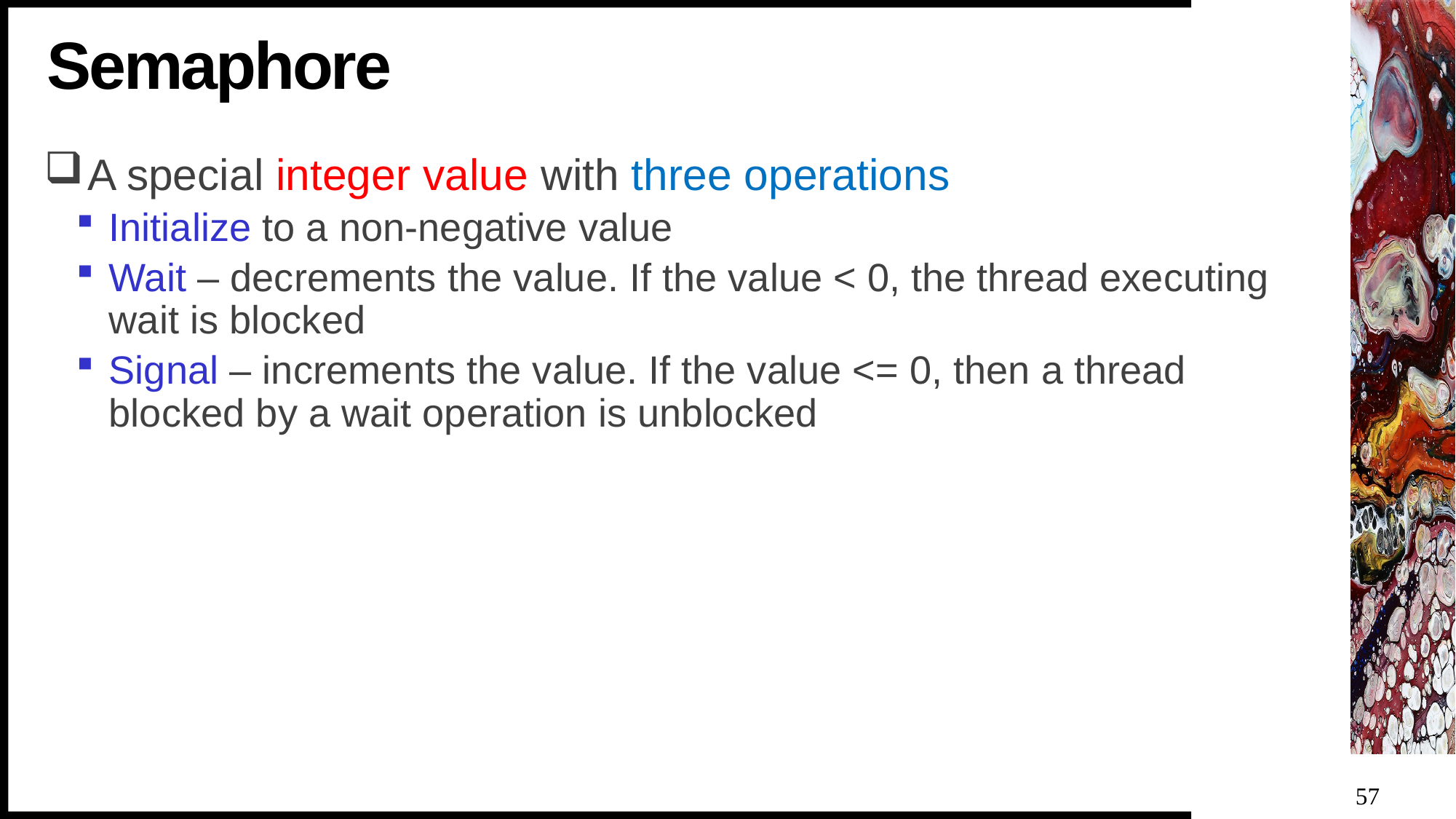

# Semaphore
A special integer value with three operations
Initialize to a non-negative value
Wait – decrements the value. If the value < 0, the thread executing wait is blocked
Signal – increments the value. If the value <= 0, then a thread blocked by a wait operation is unblocked

57